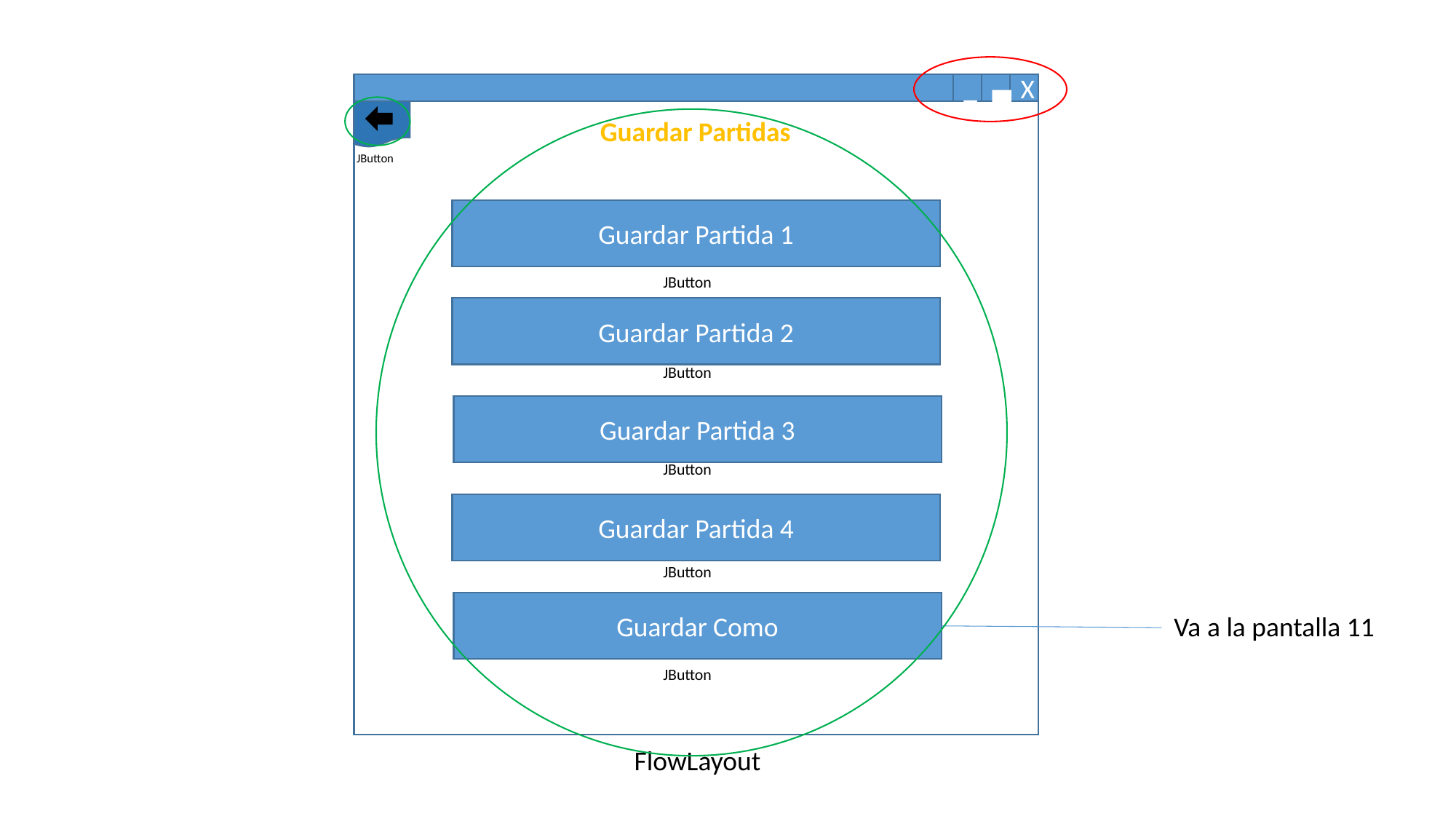

_
▄
X

Guardar Partidas

JButton
Guardar Partida 1
JButton
Guardar Partida 2
JButton
Guardar Partida 3
JButton
Guardar Partida 4
JButton
Guardar Como
Va a la pantalla 11
JButton
FlowLayout